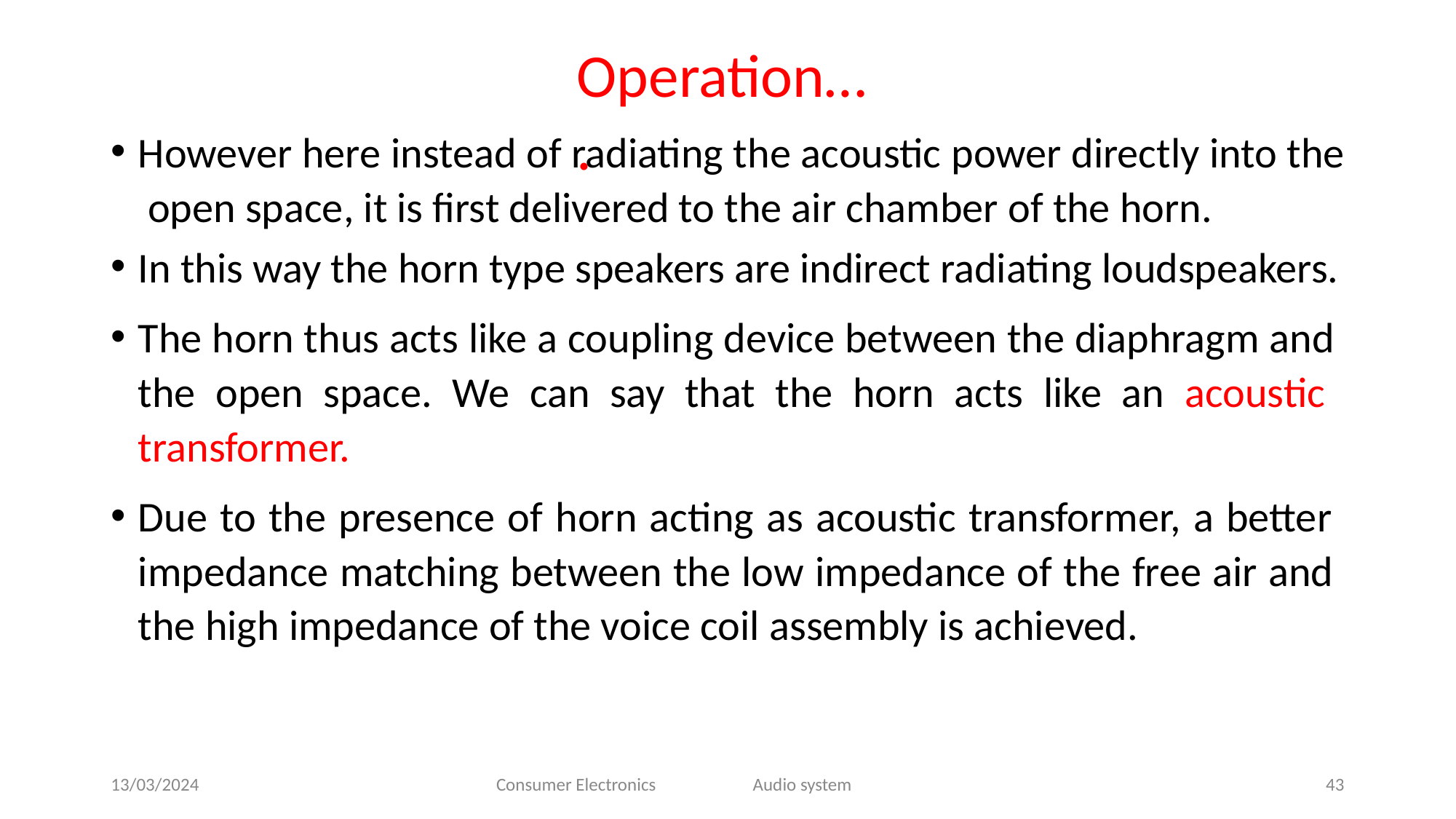

# Operation….
However here instead of radiating the acoustic power directly into the  open space, it is first delivered to the air chamber of the horn.
In this way the horn type speakers are indirect radiating loudspeakers.
The horn thus acts like a coupling device between the diaphragm and  the open space. We can say that the horn acts like an acoustic  transformer.
Due to the presence of horn acting as acoustic transformer, a better  impedance matching between the low impedance of the free air and  the high impedance of the voice coil assembly is achieved.
13/03/2024
Consumer Electronics
Audio system
43